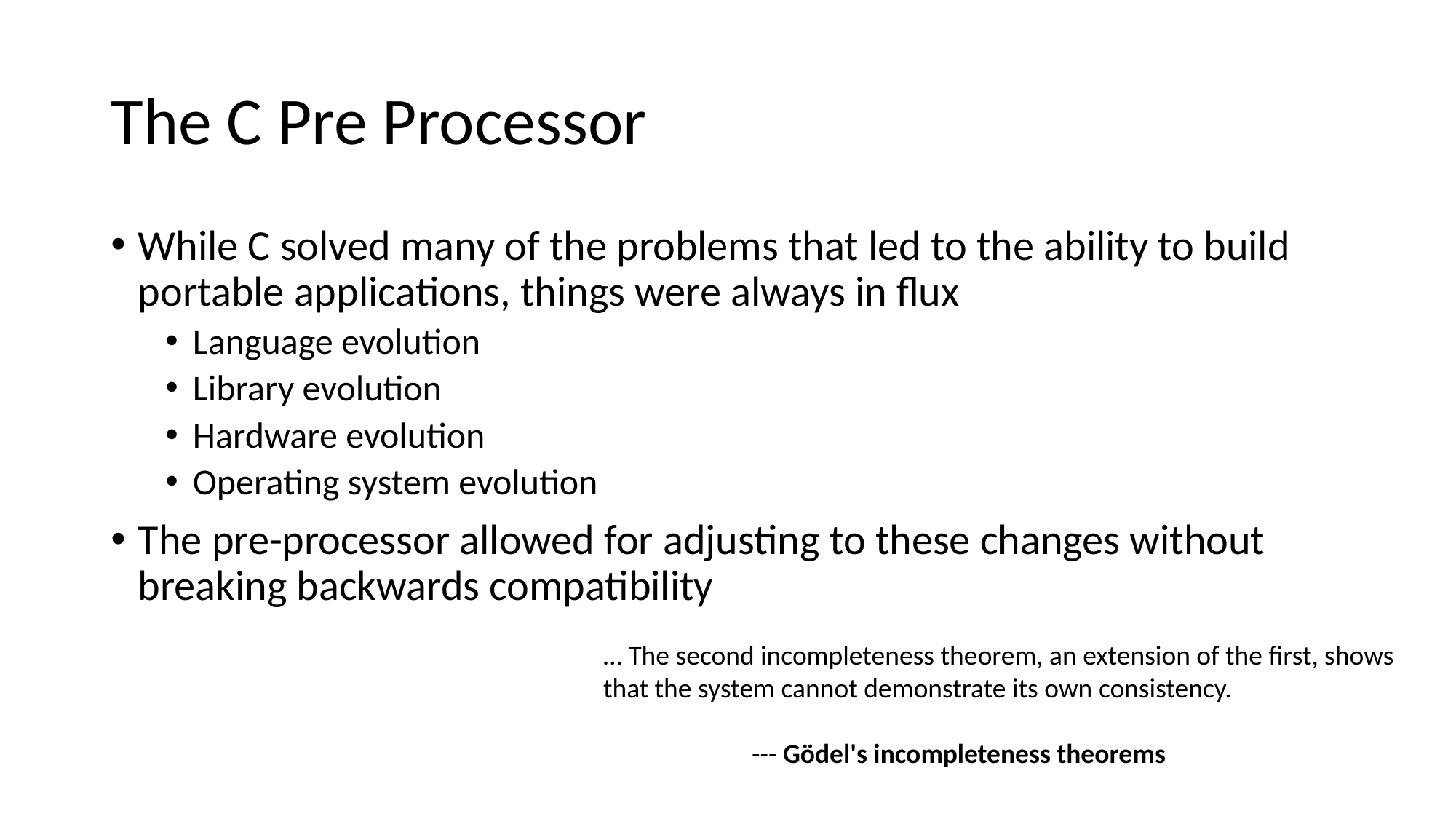

# The C Pre Processor
While C solved many of the problems that led to the ability to build portable applications, things were always in flux
Language evolution
Library evolution
Hardware evolution
Operating system evolution
The pre-processor allowed for adjusting to these changes without breaking backwards compatibility
… The second incompleteness theorem, an extension of the first, shows that the system cannot demonstrate its own consistency.

                        --- Gödel's incompleteness theorems